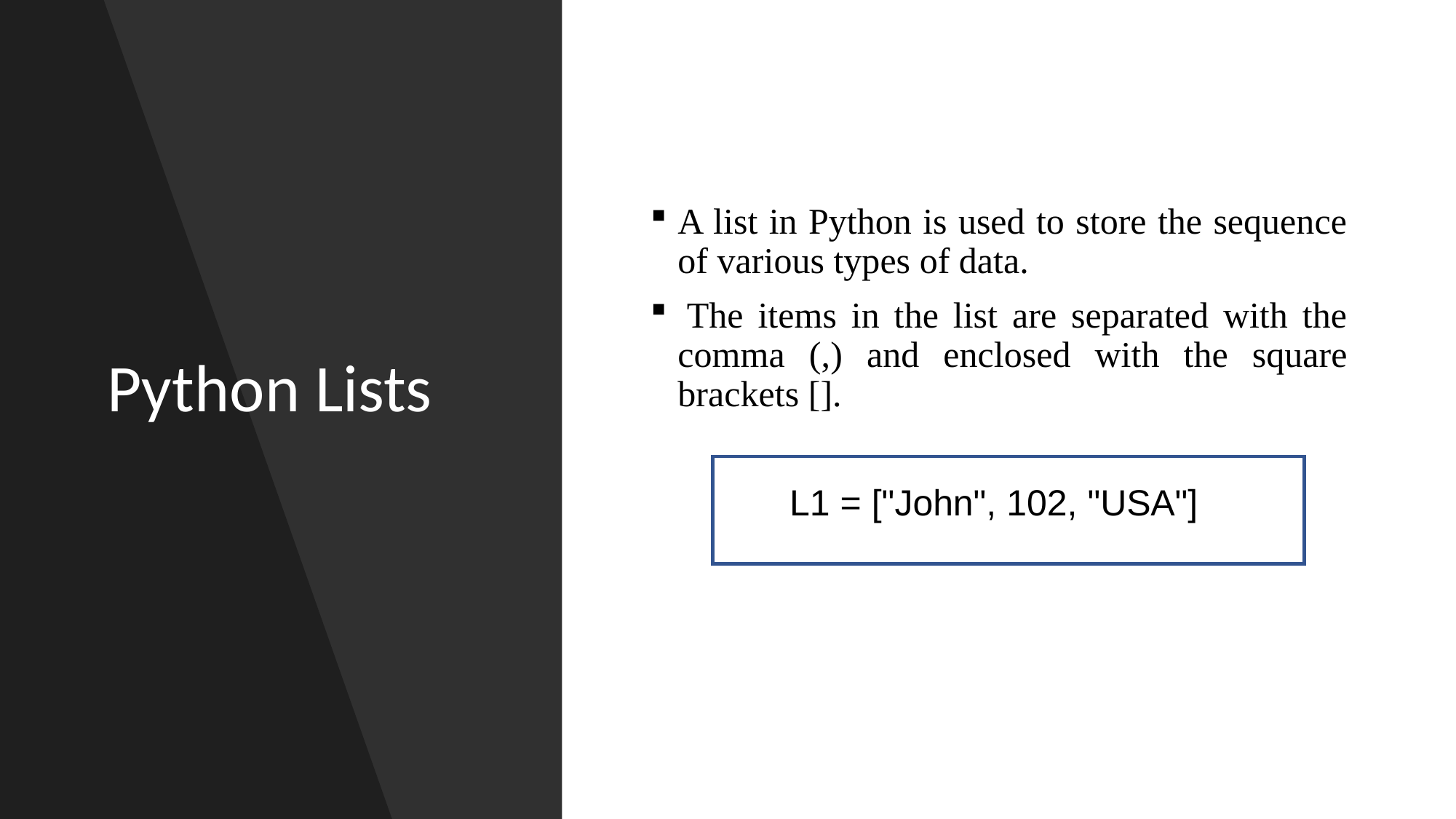

# Python Lists
A list in Python is used to store the sequence of various types of data.
 The items in the list are separated with the comma (,) and enclosed with the square brackets [].

L1 = ["John", 102, "USA"]